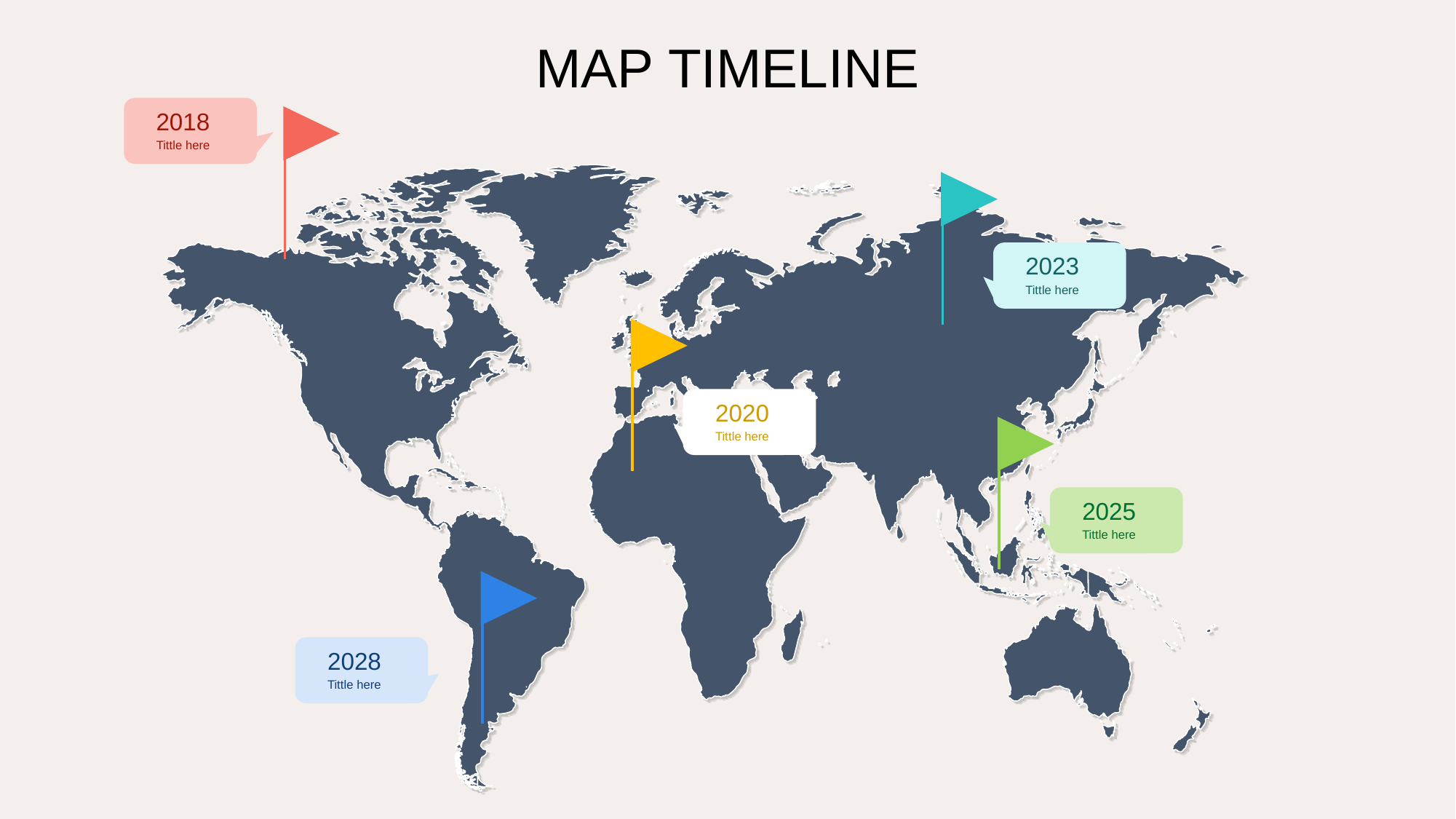

MAP TIMELINE

2018

Tittle here

2023
Tittle here

2020

Tittle here

2025
Tittle here

2028
Tittle here